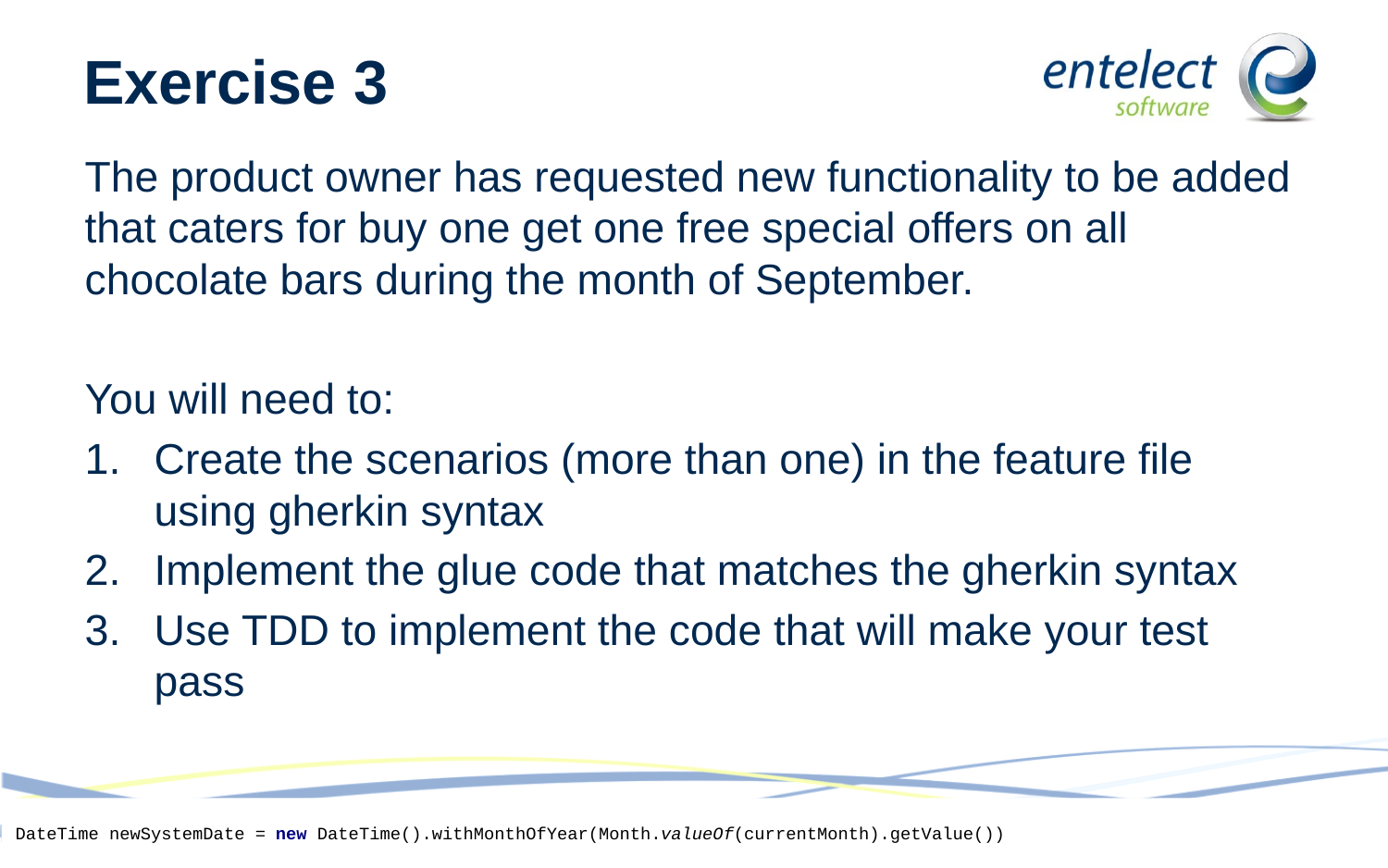

# Exercise 3
The product owner has requested new functionality to be added that caters for buy one get one free special offers on all chocolate bars during the month of September.

You will need to:
Create the scenarios (more than one) in the feature file using gherkin syntax
Implement the glue code that matches the gherkin syntax
Use TDD to implement the code that will make your test pass

DateTime newSystemDate = new DateTime().withMonthOfYear(Month.valueOf(currentMonth).getValue())